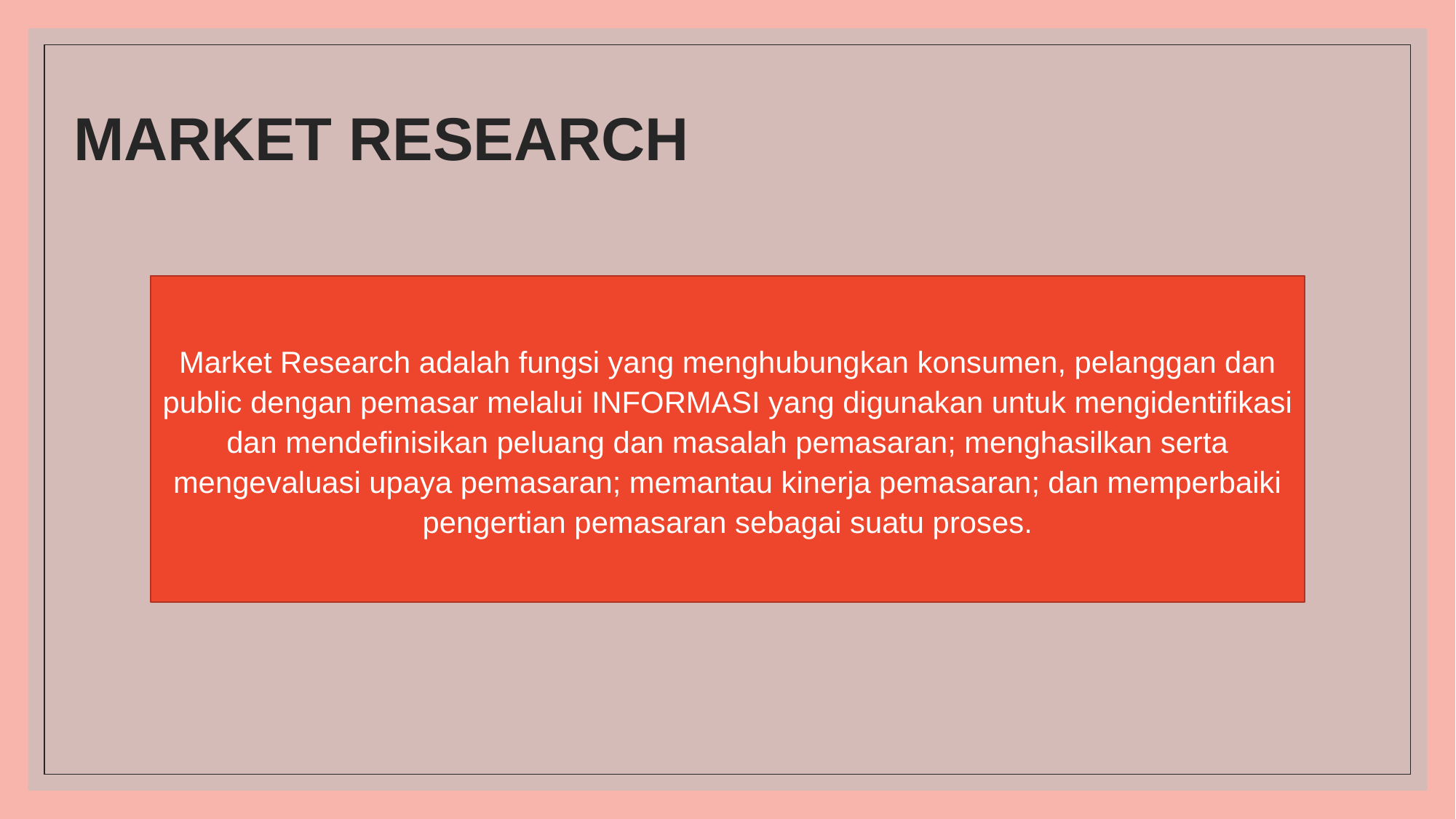

# MARKET RESEARCH
Market Research adalah fungsi yang menghubungkan konsumen, pelanggan dan public dengan pemasar melalui INFORMASI yang digunakan untuk mengidentifikasi dan mendefinisikan peluang dan masalah pemasaran; menghasilkan serta mengevaluasi upaya pemasaran; memantau kinerja pemasaran; dan memperbaiki pengertian pemasaran sebagai suatu proses.